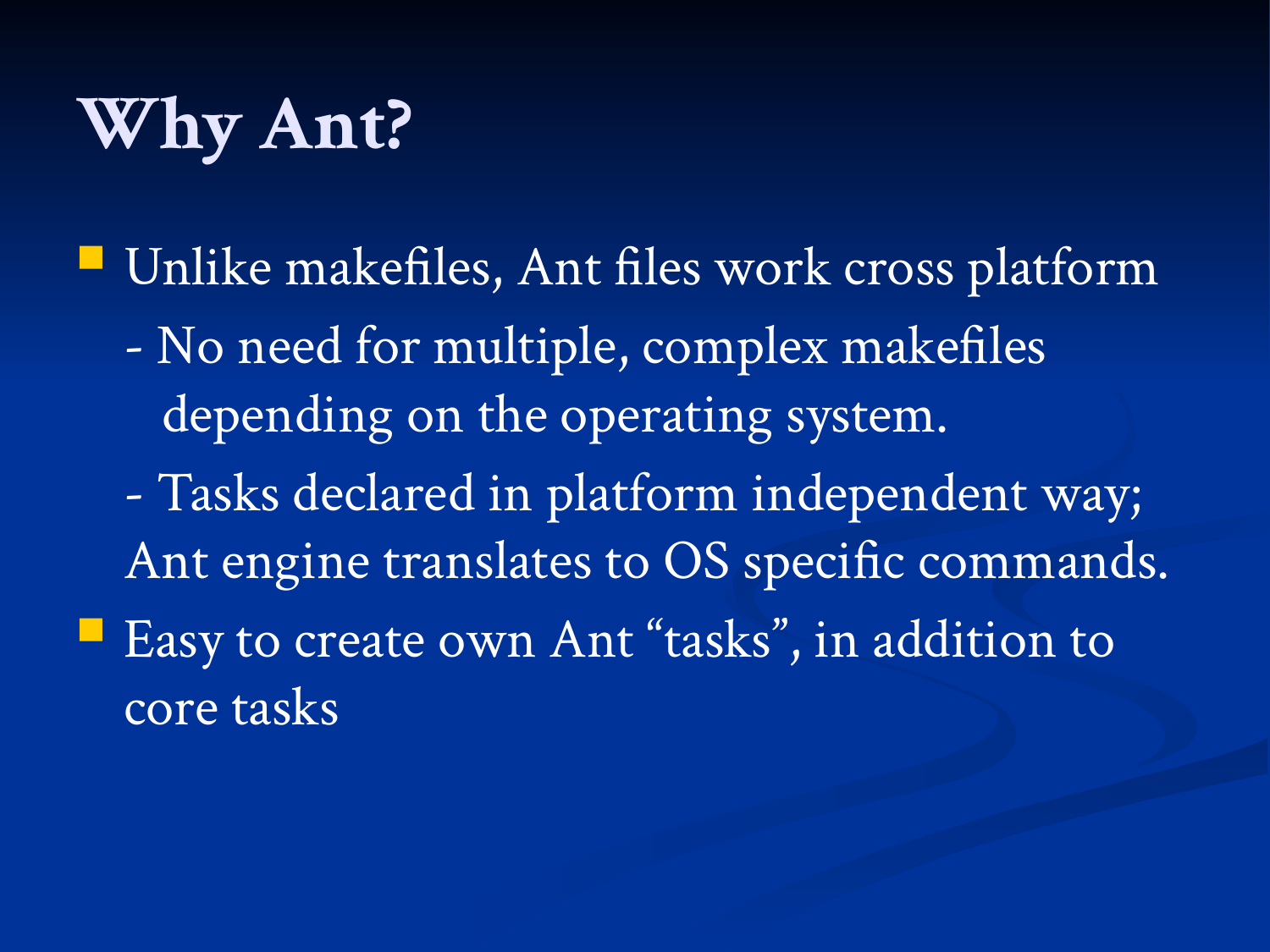

# Why Ant?
Unlike makefiles, Ant files work cross platform
	- No need for multiple, complex makefiles               depending on the operating system.
	- Tasks declared in platform independent way; Ant engine translates to OS specific commands.
Easy to create own Ant “tasks”, in addition to core tasks